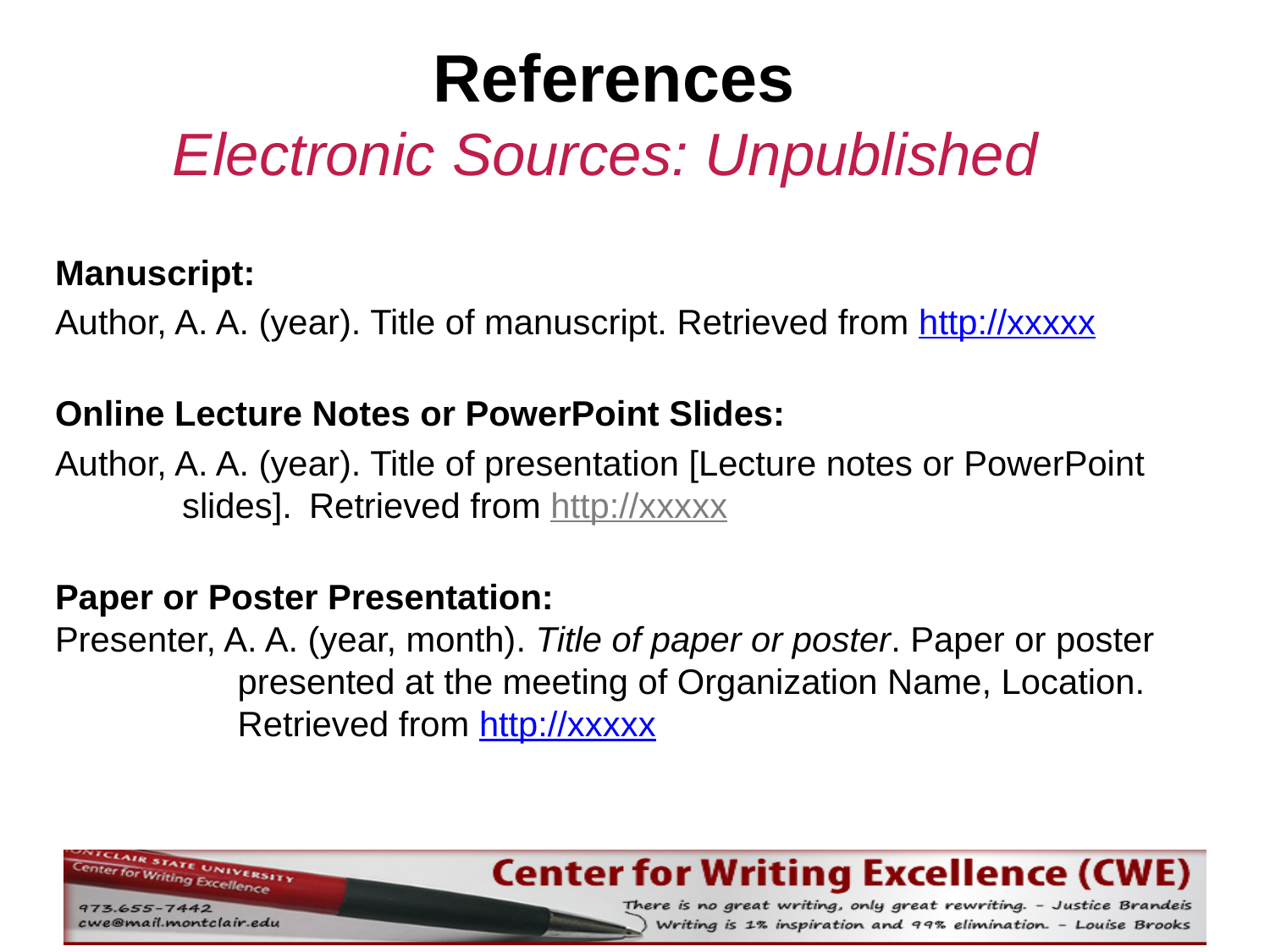

References
Electronic Sources: Unpublished
Manuscript:
Author, A. A. (year). Title of manuscript. Retrieved from http://xxxxx
Online Lecture Notes or PowerPoint Slides:
Author, A. A. (year). Title of presentation [Lecture notes or PowerPoint
	slides]. 	Retrieved from http://xxxxx
Paper or Poster Presentation:
Presenter, A. A. (year, month). Title of paper or poster. Paper or poster
		presented at the meeting of Organization Name, Location.
		Retrieved from http://xxxxx